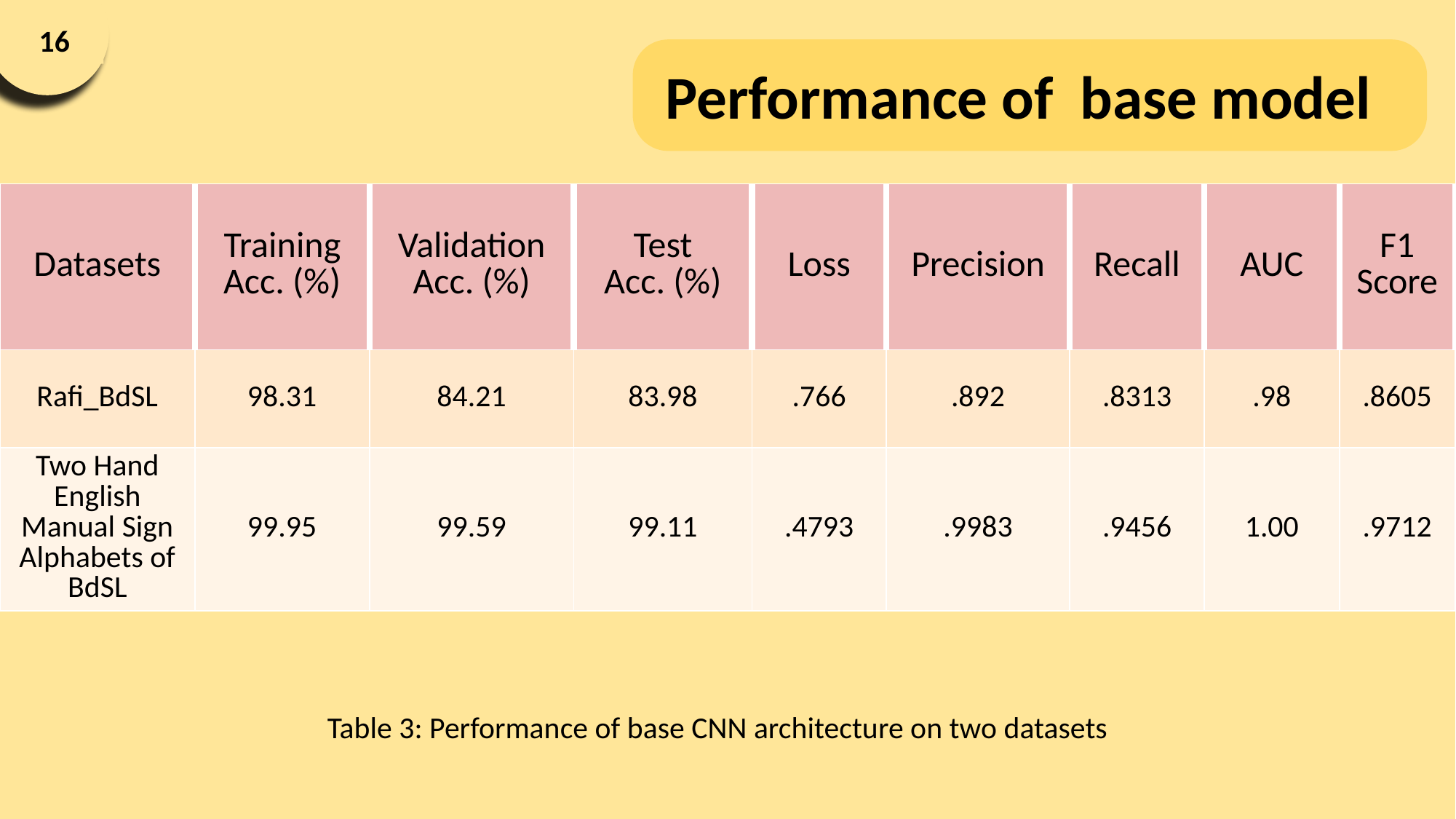

16

Performance of  base model
| Datasets | Training Acc. (%) | Validation Acc. (%) | Test Acc. (%) | Loss | Precision | Recall | AUC | F1 Score |
| --- | --- | --- | --- | --- | --- | --- | --- | --- |
| Rafi\_BdSL | 98.31 | 84.21 | 83.98 | .766 | .892 | .8313 | .98 | .8605 |
| Two Hand English Manual Sign Alphabets of BdSL | 99.95 | 99.59 | 99.11 | .4793 | .9983 | .9456 | 1.00 | .9712 |
Table 3: Performance of base CNN architecture on two datasets